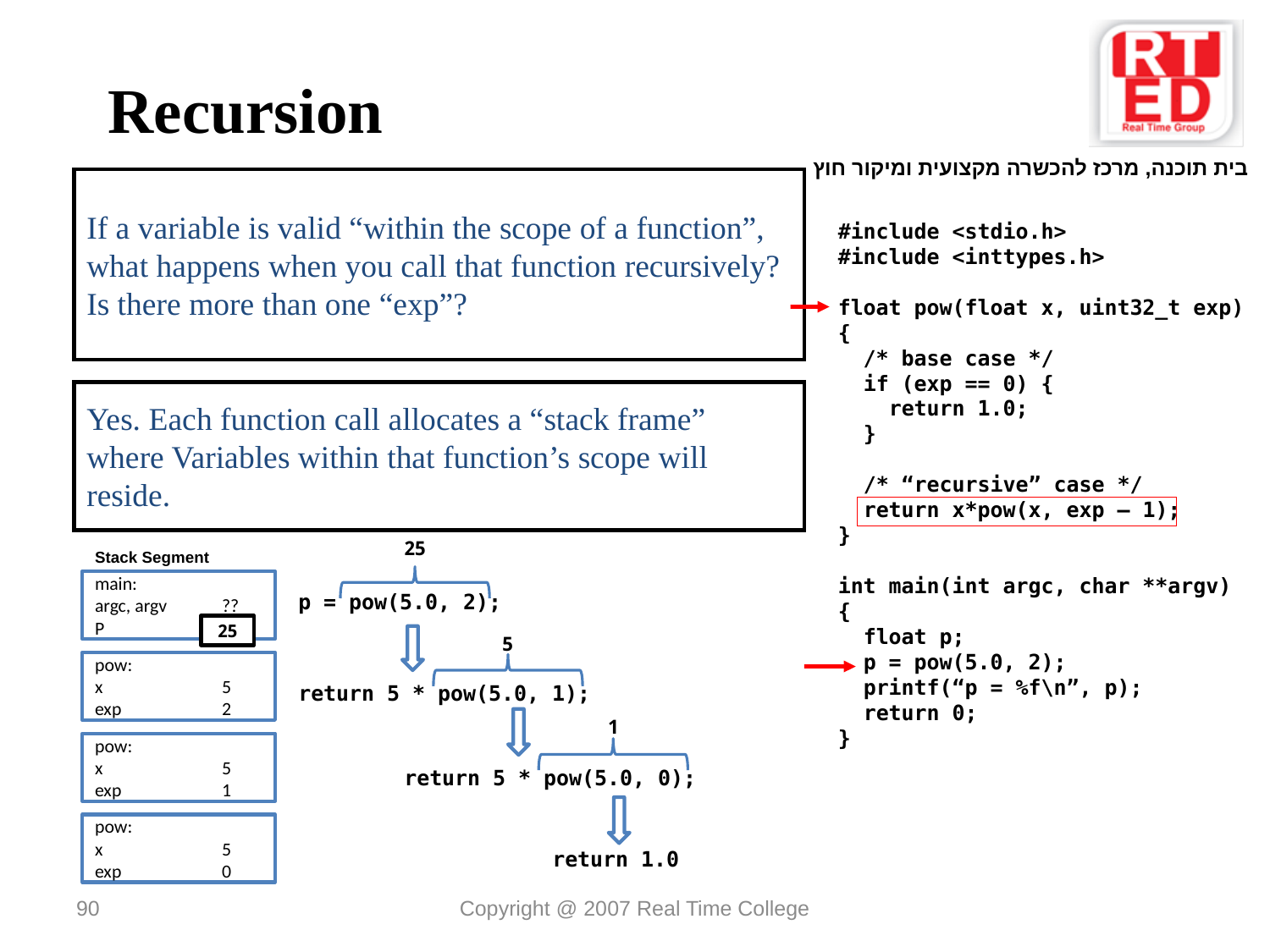

Recursion
If a variable is valid “within the scope of a function”, what happens when you call that function recursively? Is there more than one “exp”?
#include <stdio.h>
#include <inttypes.h>

float pow(float x, uint32_t exp)
{
  /* base case */
  if (exp == 0) {
    return 1.0;
  }

  /* “recursive” case */
  return x*pow(x, exp – 1);
}

int main(int argc, char **argv)
{
  float p;
  p = pow(5.0, 2);
  printf(“p = %f\n”, p);
  return 0;
}

Yes. Each function call allocates a “stack frame” where Variables within that function’s scope will reside.

25
Stack Segment
main:
argc, argv	??
P	??
p = pow(5.0, 2);

25
5

pow:
x	5
exp	2

return 5 * pow(5.0, 1);

1
pow:
x	5
exp	1
return 5 * pow(5.0, 0);

pow:
x	5
exp	0
return 1.0
90
Copyright @ 2007 Real Time College